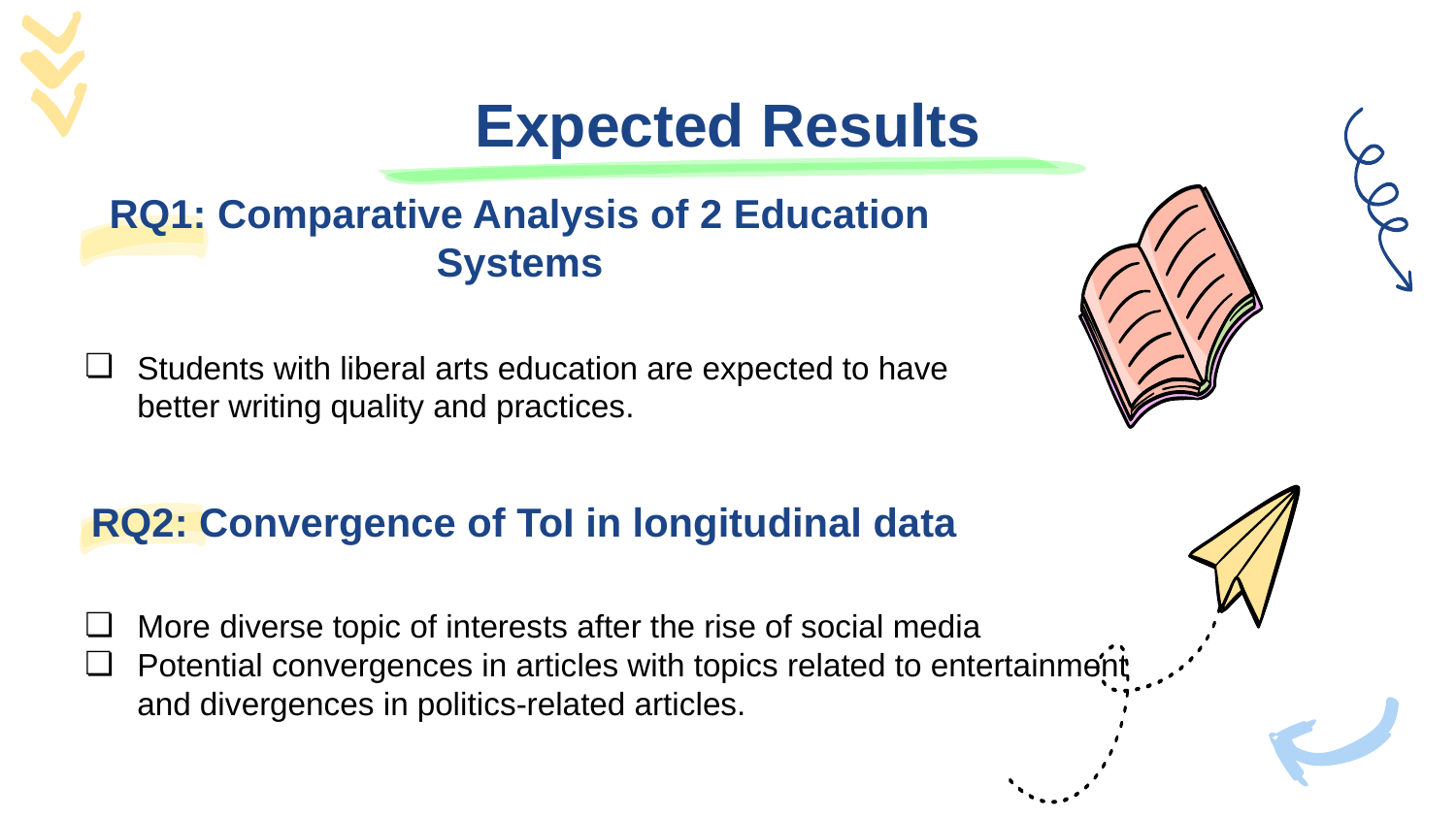

Expected Results

RQ1: Comparative Analysis of 2 Education Systems

Students with liberal arts education are expected to have better writing quality and practices.

    RQ2: Convergence of ToI in longitudinal data

More diverse topic of interests after the rise of social media
Potential convergences in articles with topics related to entertainment and divergences in politics-related articles.